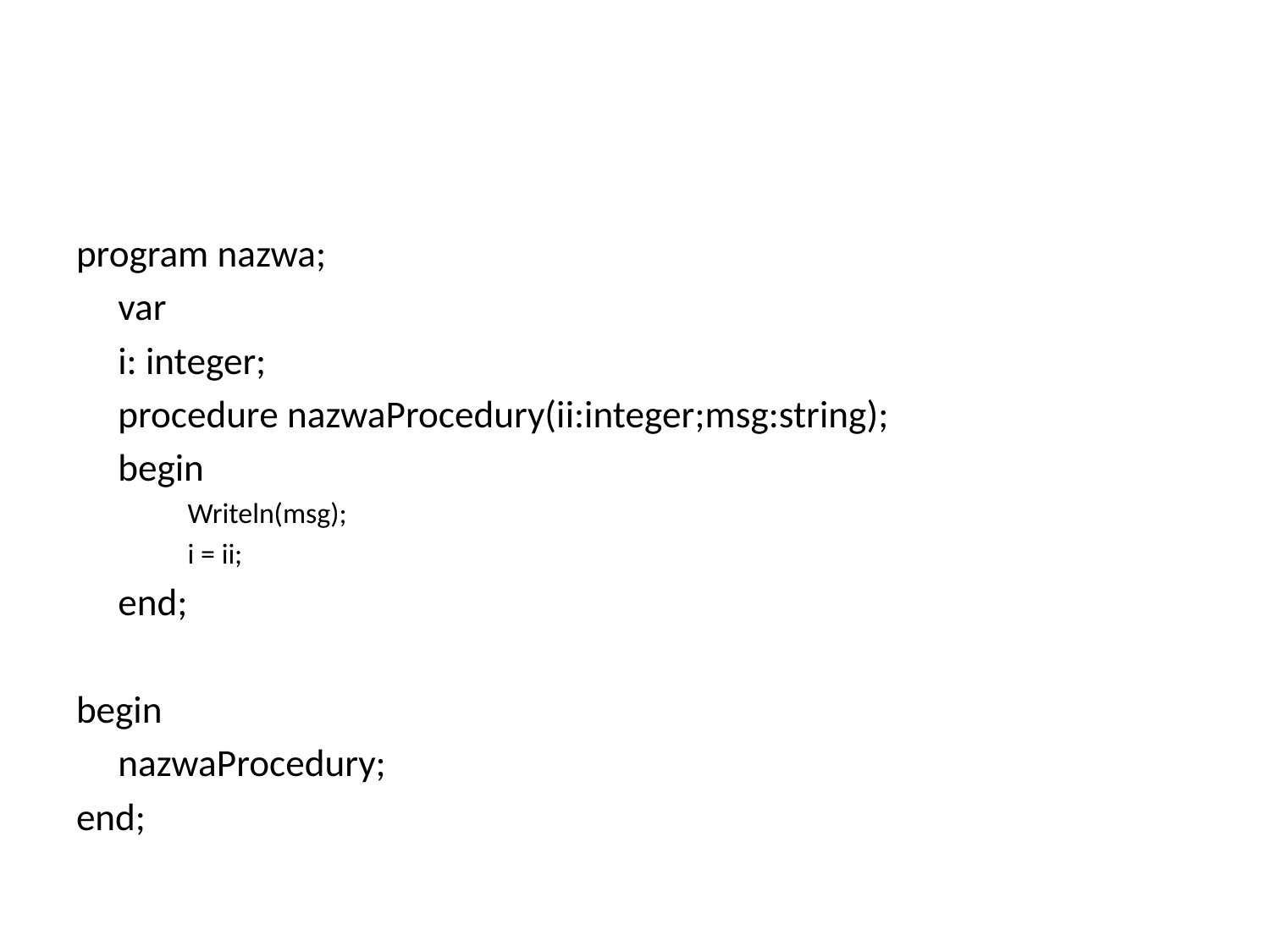

#
program nazwa;
	var
		i: integer;
	procedure nazwaProcedury(ii:integer;msg:string);
	begin
Writeln(msg);
i = ii;
	end;

begin
	nazwaProcedury;
end;